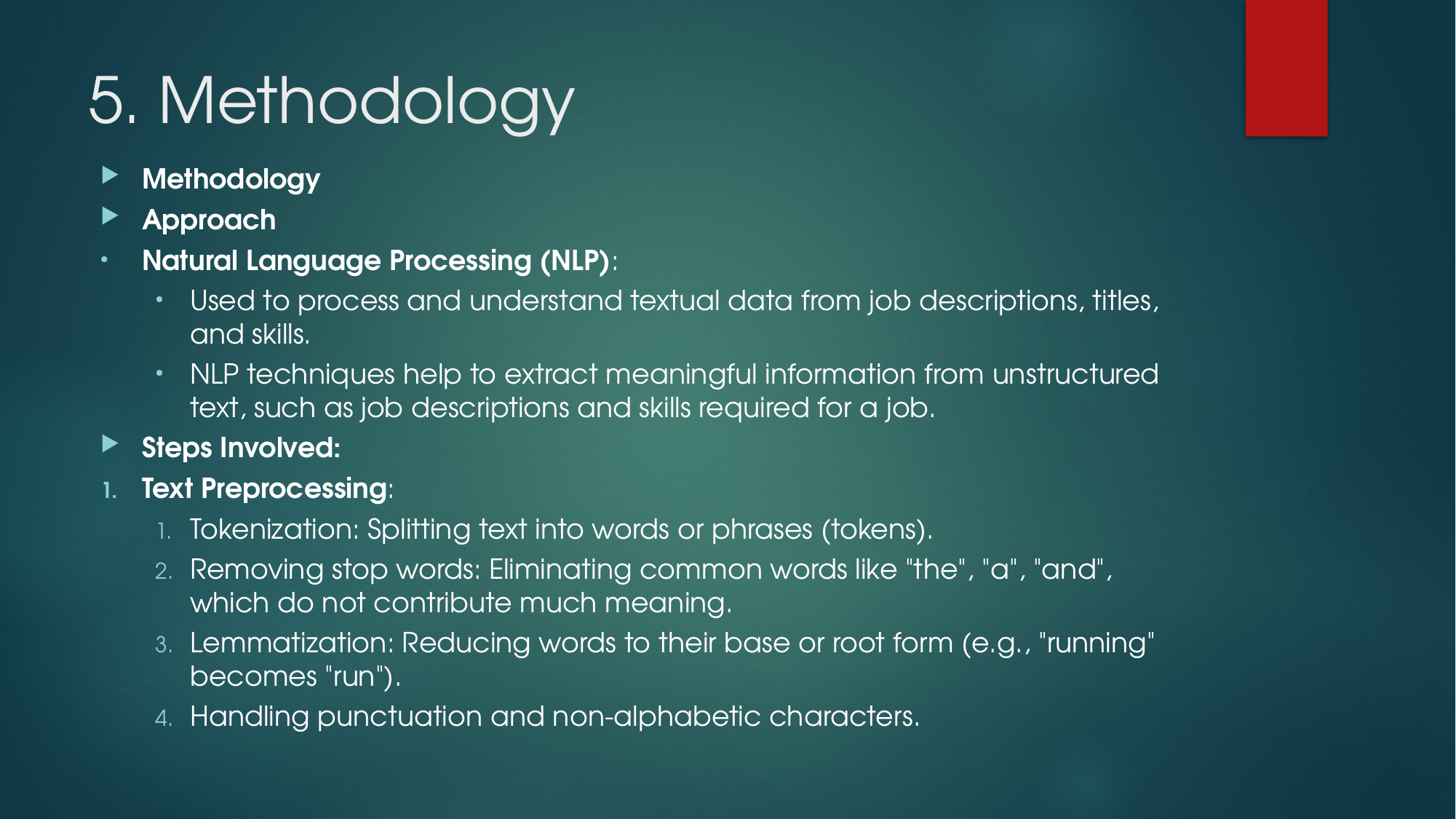

# 5. Methodology
Methodology
Approach
Natural Language Processing (NLP):
Used to process and understand textual data from job descriptions, titles, and skills.
NLP techniques help to extract meaningful information from unstructured text, such as job descriptions and skills required for a job.
Steps Involved:
Text Preprocessing:
Tokenization: Splitting text into words or phrases (tokens).
Removing stop words: Eliminating common words like "the", "a", "and", which do not contribute much meaning.
Lemmatization: Reducing words to their base or root form (e.g., "running" becomes "run").
Handling punctuation and non-alphabetic characters.